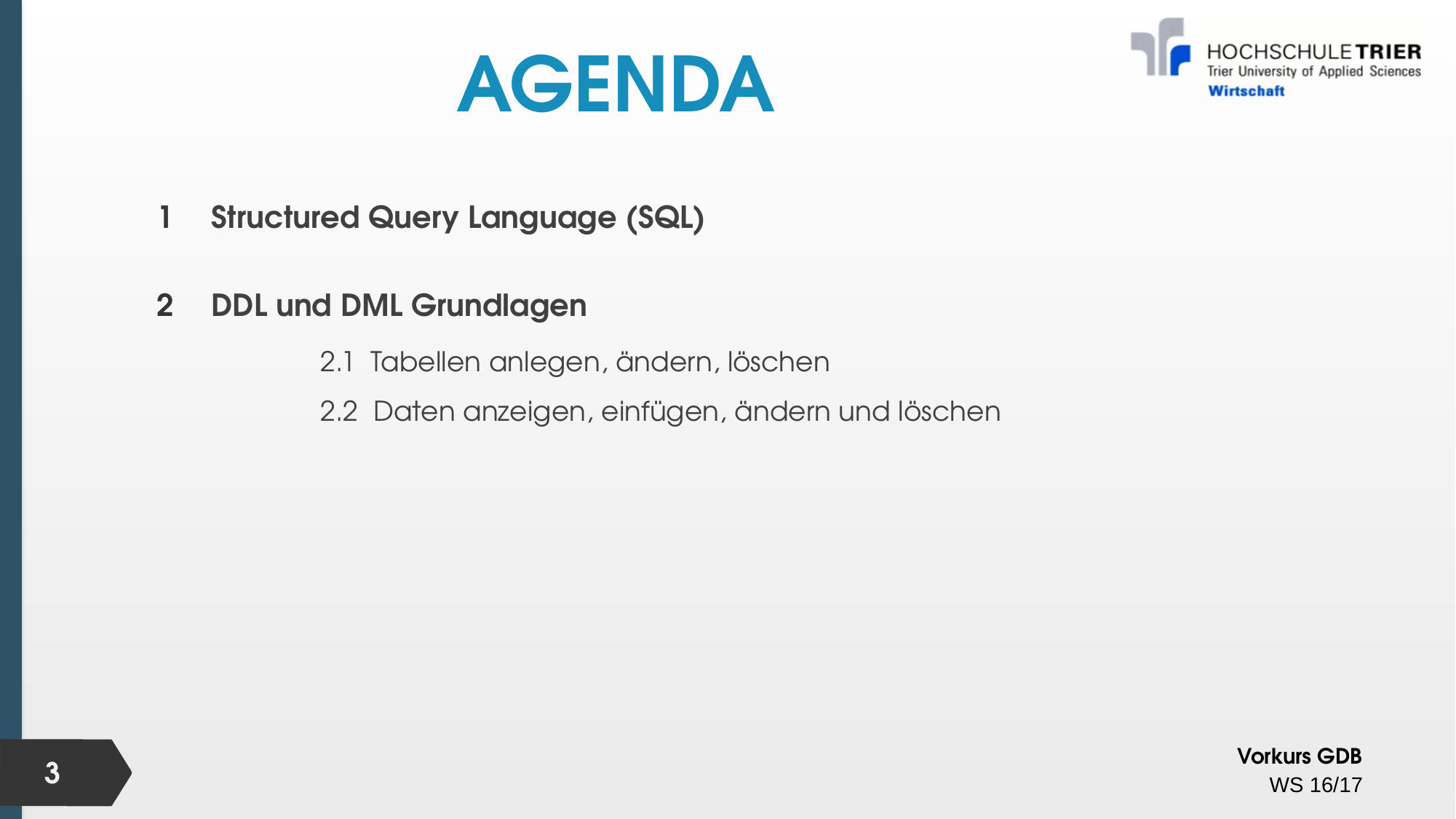

# AGENDA
Structured Query Language (SQL)
DDL und DML Grundlagen
  	2.1  Tabellen anlegen, ändern, löschen
	2.2  Daten anzeigen, einfügen, ändern und löschen